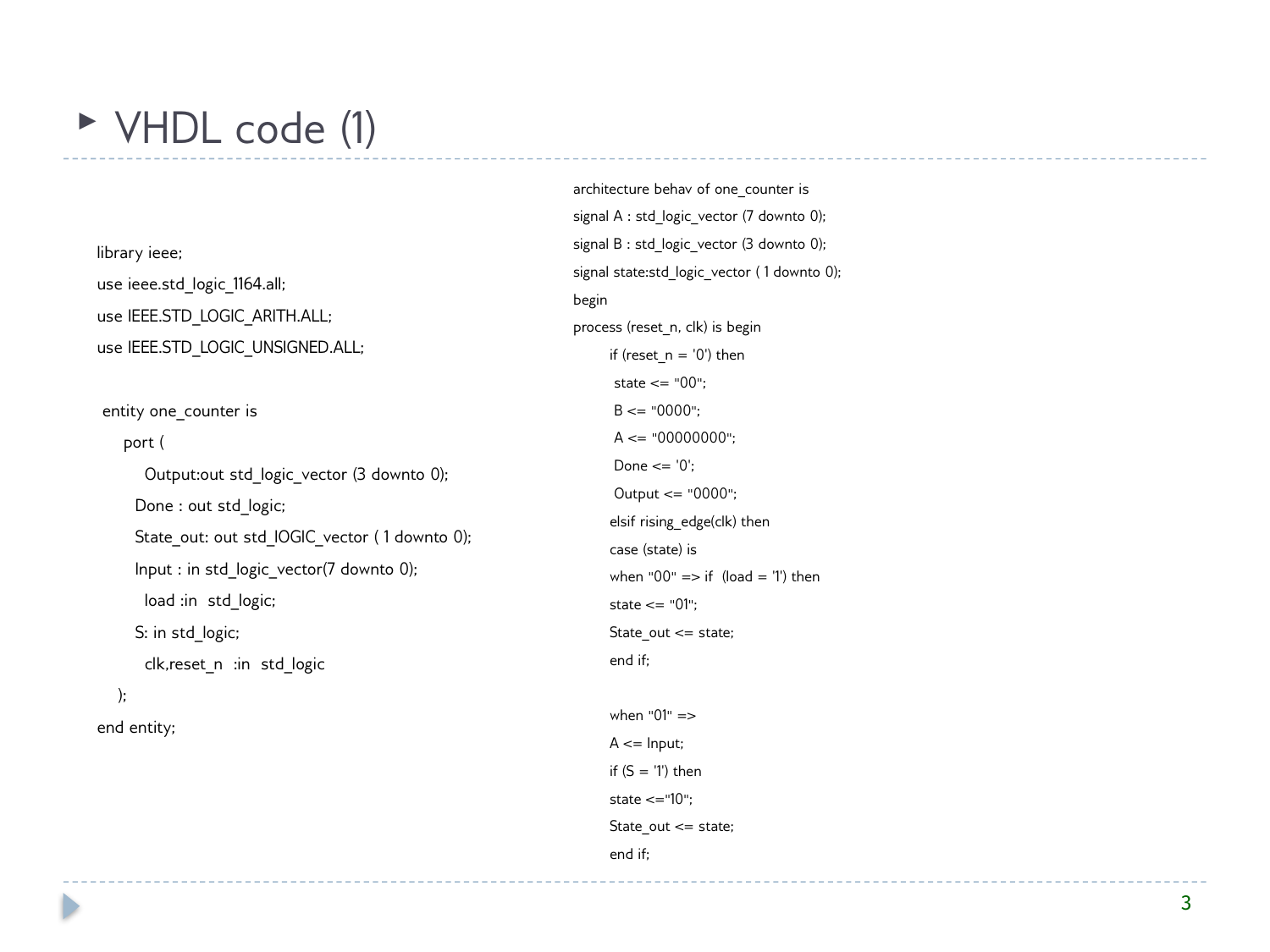

# VHDL code (1)
architecture behav of one_counter is
signal A : std_logic_vector (7 downto 0);
signal B : std_logic_vector (3 downto 0);
signal state:std_logic_vector ( 1 downto 0);
begin
process (reset_n, clk) is begin
	if (reset_n = '0') then
		 state <= "00";
		 B <= "0000";
		 A <= "00000000";
		 Done <= '0';
		 Output <= "0000";
	elsif rising_edge(clk) then
		case (state) is
		when "00" => if  (load = '1') then
			state <= "01";
			State_out <= state;
			end if;

		when "01" =>
			A <= Input;
			if (S = '1') then
			state <="10";
			State_out <= state;
			end if;
library ieee;
use ieee.std_logic_1164.all;
use IEEE.STD_LOGIC_ARITH.ALL;
use IEEE.STD_LOGIC_UNSIGNED.ALL;

 entity one_counter is
     port (
         Output:out std_logic_vector (3 downto 0);
	Done : out std_logic;
	State_out: out std_lOGIC_vector ( 1 downto 0);
	Input : in std_logic_vector(7 downto 0);
         load :in  std_logic;
	S: in std_logic;
         clk,reset_n  :in  std_logic
    );
end entity;